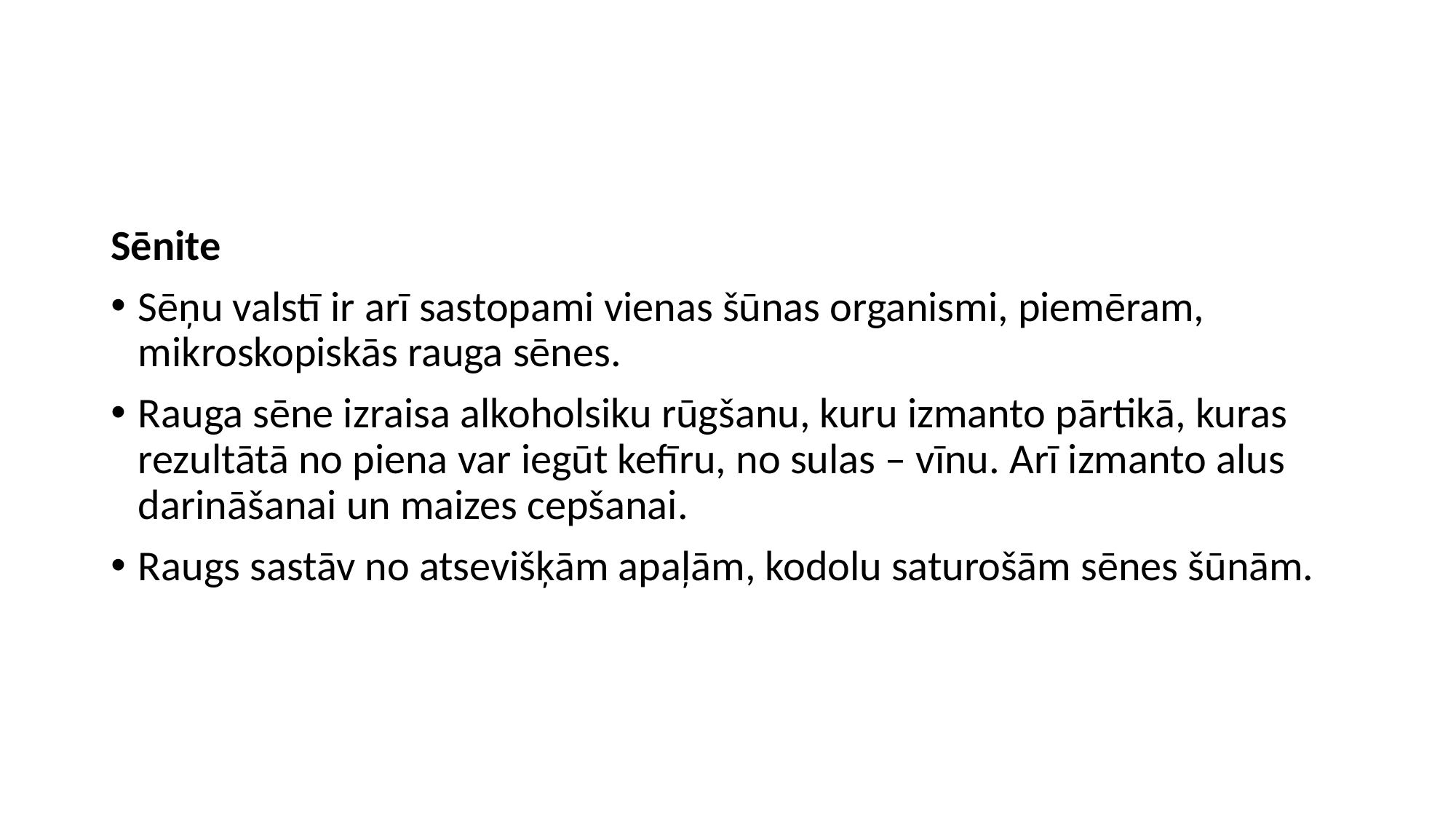

#
Sēnite
Sēņu valstī ir arī sastopami vienas šūnas organismi, piemēram, mikroskopiskās rauga sēnes.
Rauga sēne izraisa alkoholsiku rūgšanu, kuru izmanto pārtikā, kuras rezultātā no piena var iegūt kefīru, no sulas – vīnu. Arī izmanto alus darināšanai un maizes cepšanai.
Raugs sastāv no atsevišķām apaļām, kodolu saturošām sēnes šūnām.